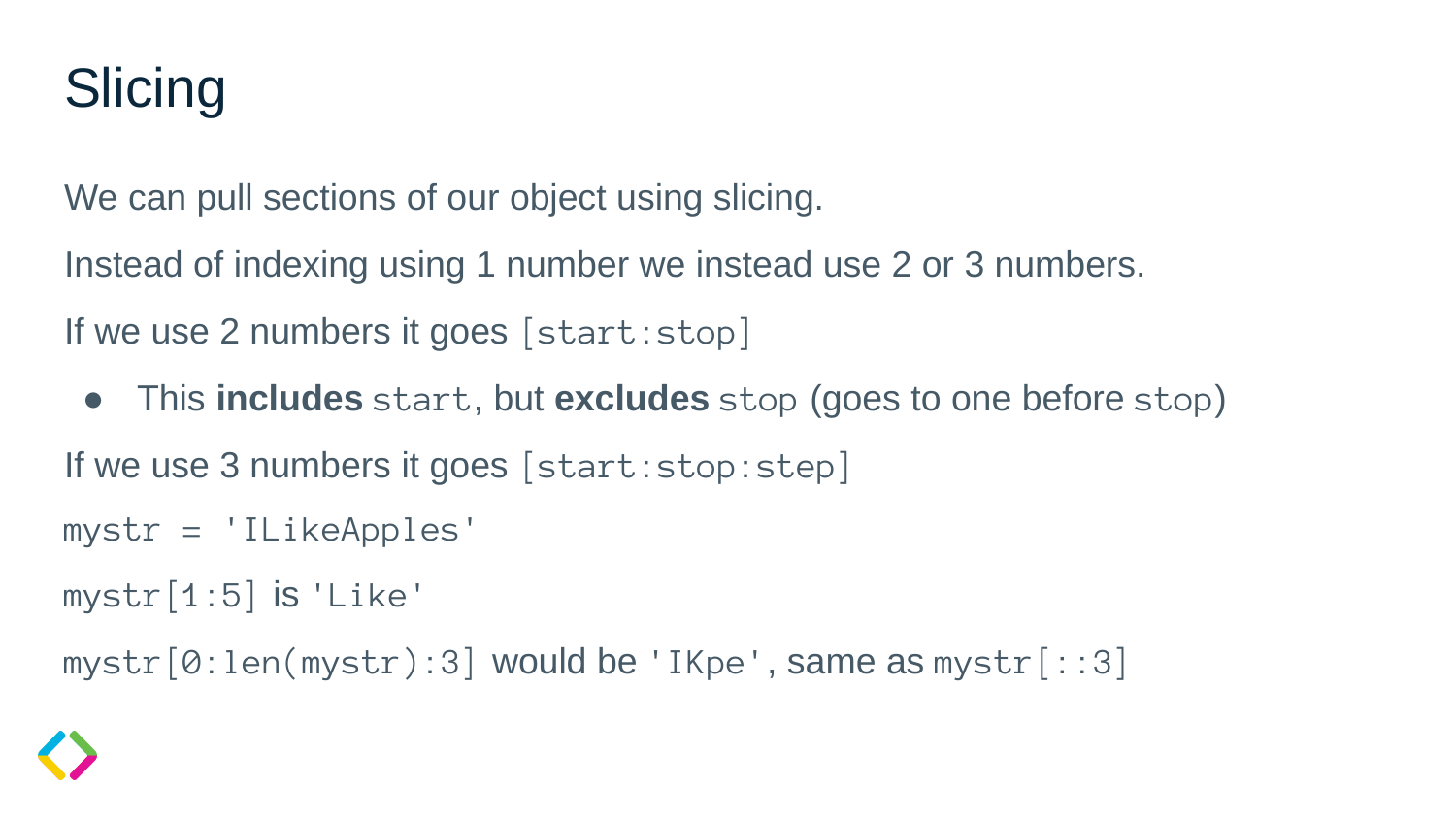

# Slicing
We can pull sections of our object using slicing.
Instead of indexing using 1 number we instead use 2 or 3 numbers.
If we use 2 numbers it goes [start:stop]
This includes start, but excludes stop (goes to one before stop)
If we use 3 numbers it goes [start:stop:step]
mystr = 'ILikeApples'
mystr[1:5] is 'Like'
mystr[0:len(mystr):3] would be 'IKpe', same as mystr[::3]